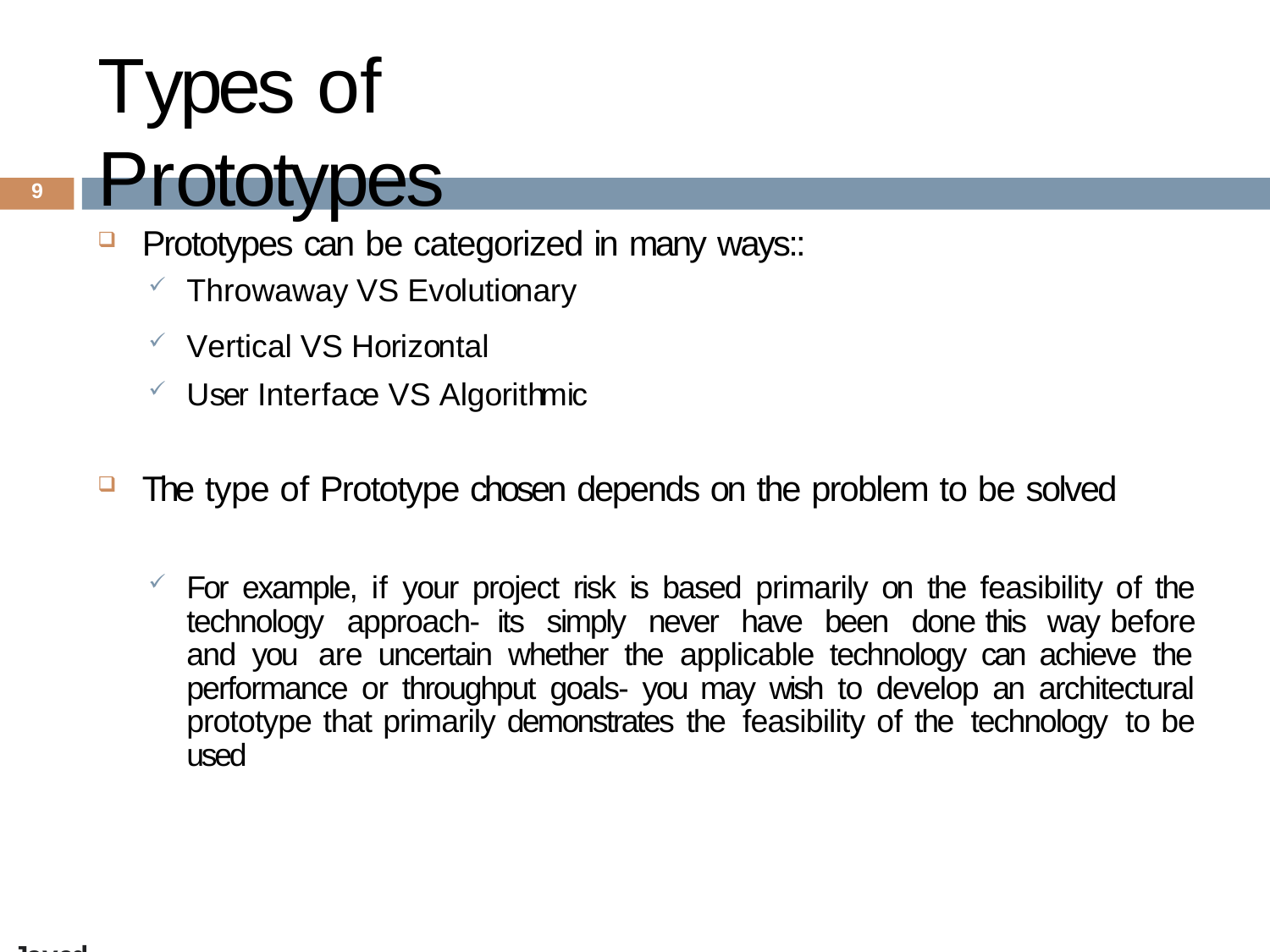

# Types of Prototypes
9
Prototypes can be categorized in many ways::
Throwaway VS Evolutionary
Vertical VS Horizontal
User Interface VS Algorithmic

The type of Prototype chosen depends on the problem to be solved

For example, if your project risk is based primarily on the feasibility of the  technology approach- its simply never have been done this way before  and you are uncertain whether the applicable technology can achieve the  performance or throughput goals- you may wish to develop an architectural  prototype that primarily demonstrates the feasibility of the technology to be  used

Engr. Ali Javed